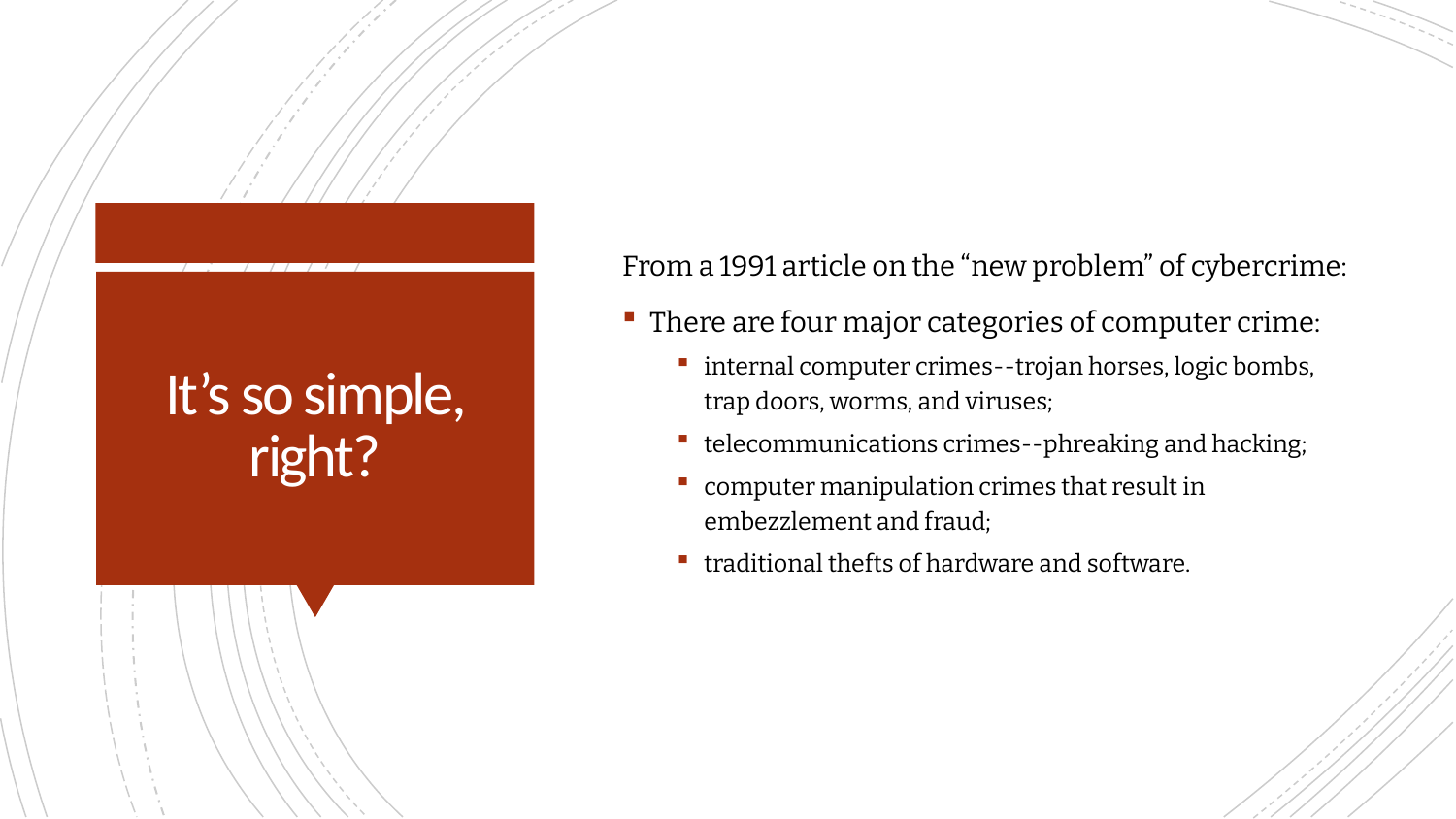

From a 1991 article on the “new problem” of cybercrime:
There are four major categories of computer crime:
internal computer crimes--trojan horses, logic bombs, trap doors, worms, and viruses;
telecommunications crimes--phreaking and hacking;
computer manipulation crimes that result in embezzlement and fraud;
traditional thefts of hardware and software.
# It’s so simple, right?